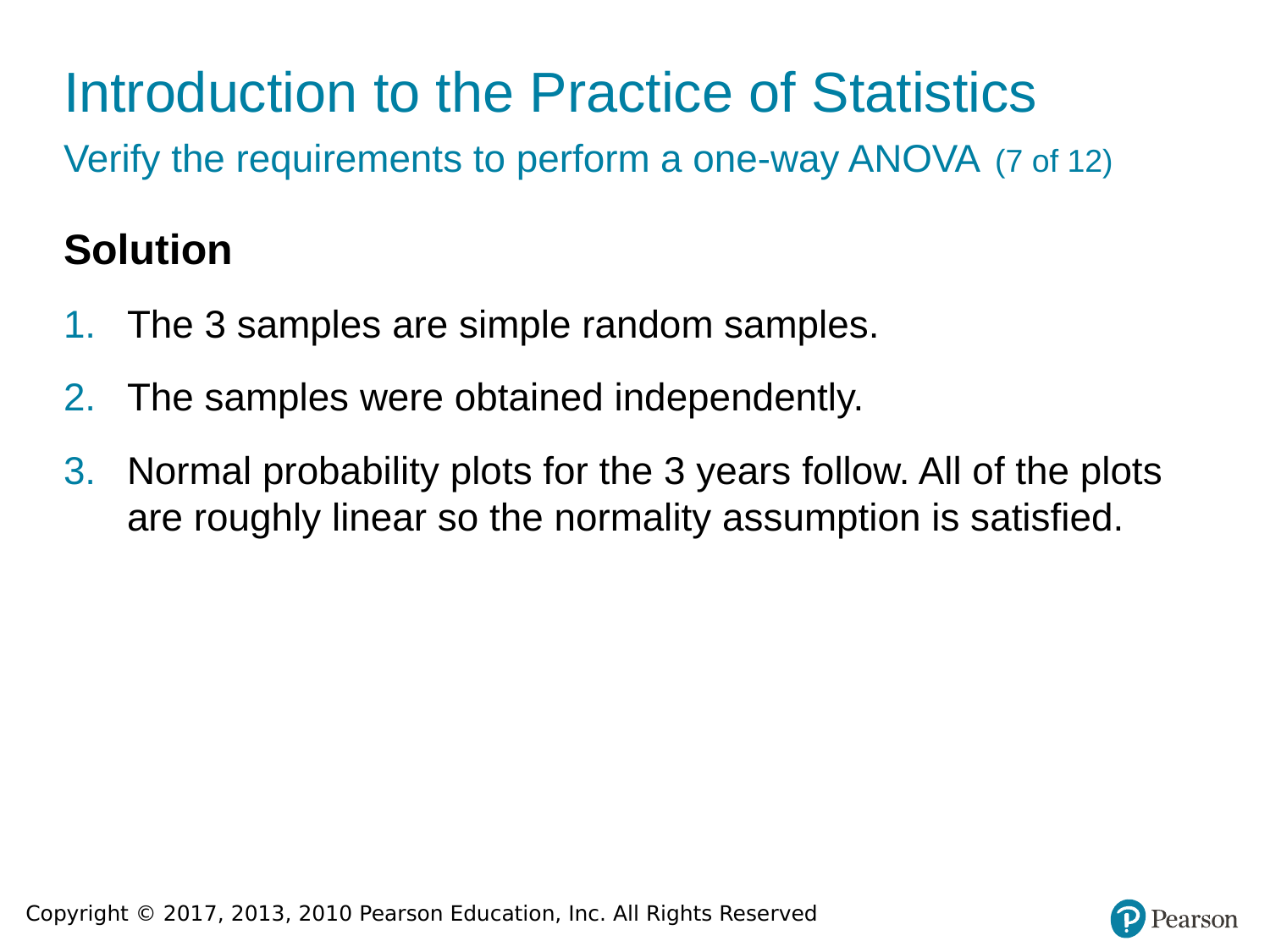

# Introduction to the Practice of Statistics Verify the requirements to perform a one-way ANOVA (7 of 12)
Solution
The 3 samples are simple random samples.
The samples were obtained independently.
Normal probability plots for the 3 years follow. All of the plots are roughly linear so the normality assumption is satisfied.